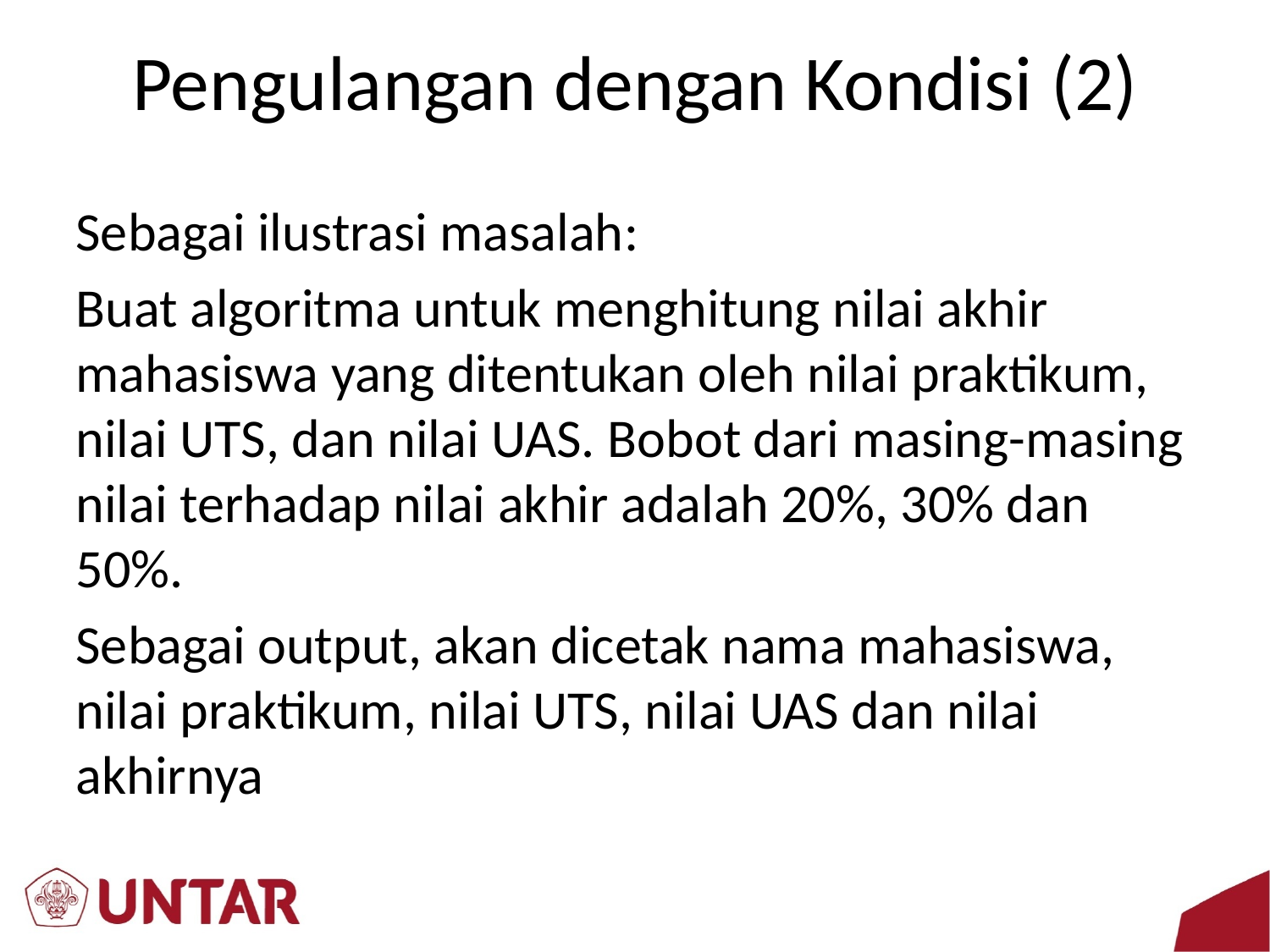

# Pengulangan dengan Kondisi (2)
Sebagai ilustrasi masalah:
Buat algoritma untuk menghitung nilai akhir mahasiswa yang ditentukan oleh nilai praktikum, nilai UTS, dan nilai UAS. Bobot dari masing-masing nilai terhadap nilai akhir adalah 20%, 30% dan 50%.
Sebagai output, akan dicetak nama mahasiswa, nilai praktikum, nilai UTS, nilai UAS dan nilai akhirnya